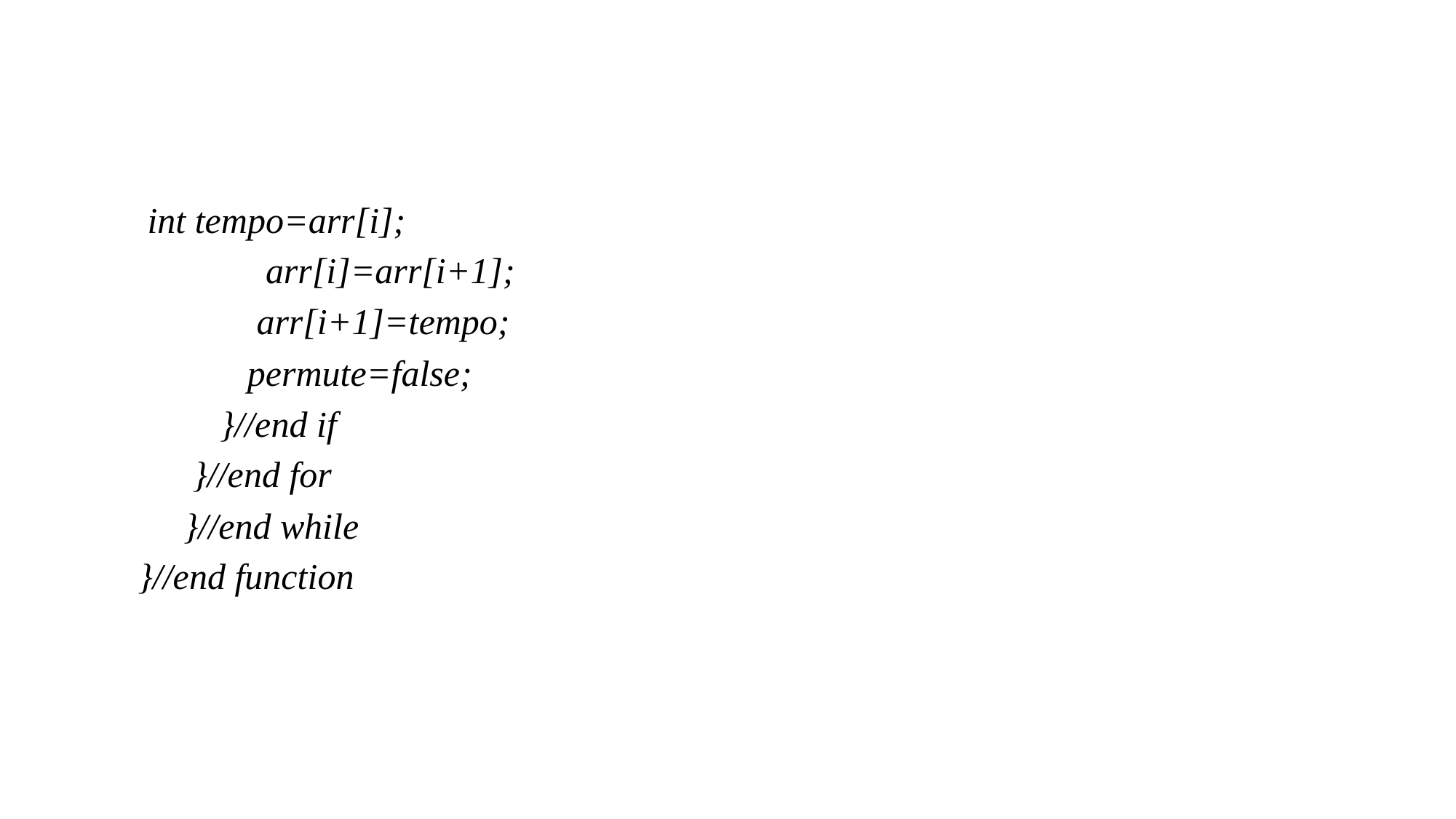

#
 int tempo=arr[i];
              arr[i]=arr[i+1];
             arr[i+1]=tempo;
            permute=false;
         }//end if
      }//end for
     }//end while
}//end function